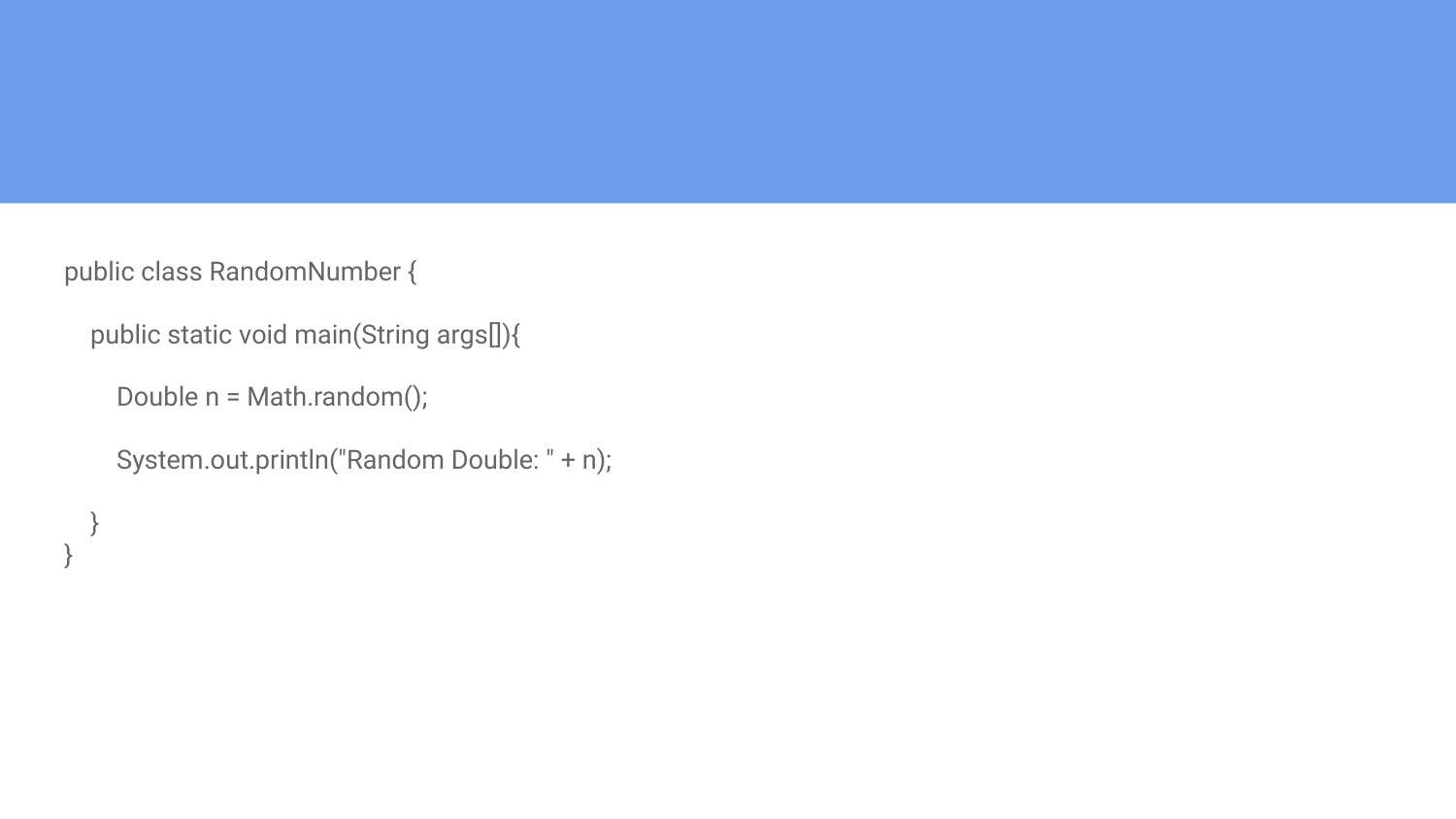

#
public class RandomNumber {

    public static void main(String args[]){

        Double n = Math.random();

        System.out.println("Random Double: " + n);

    }
}